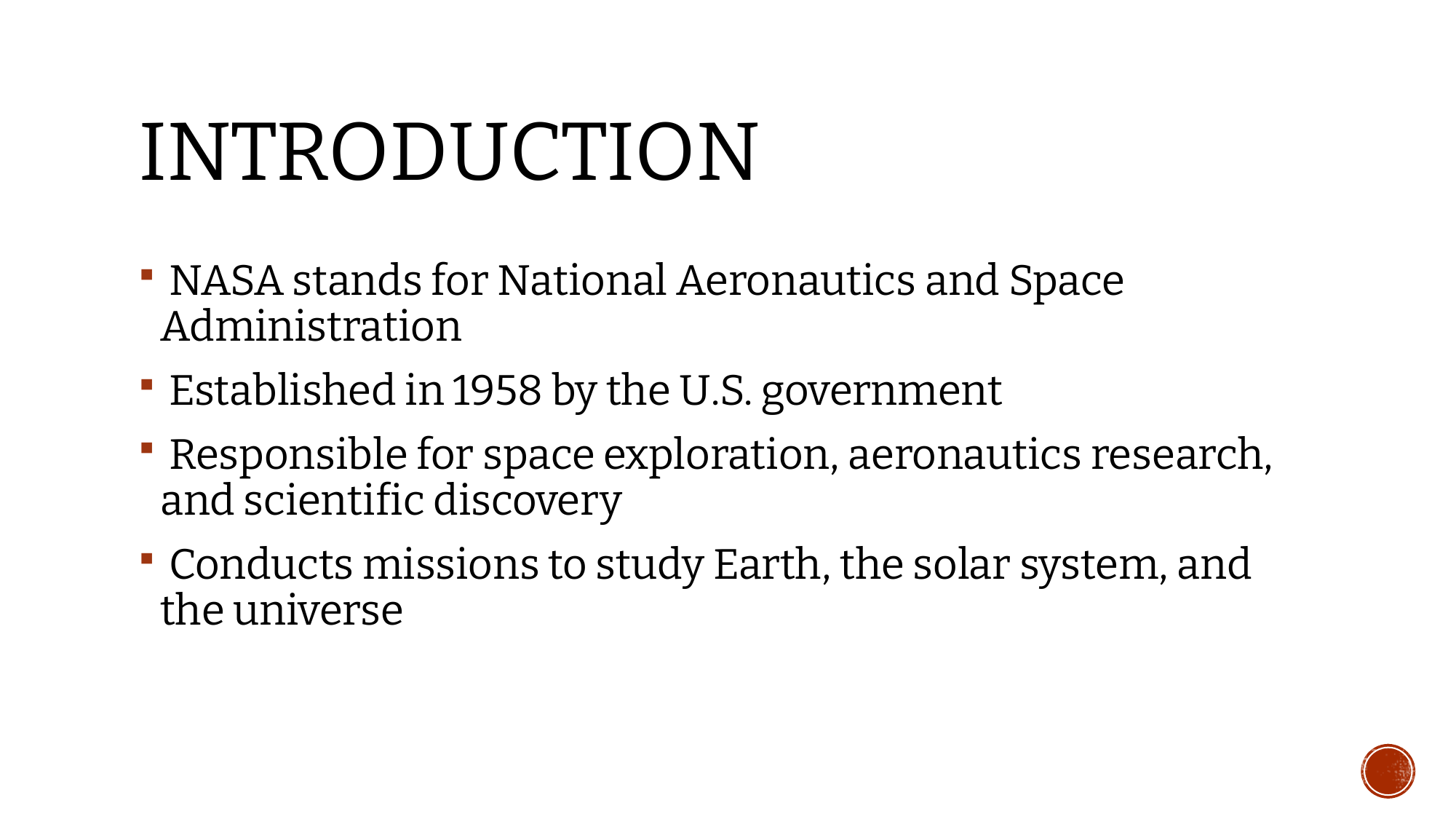

# INTRODUCTION
 NASA stands for National Aeronautics and Space Administration
 Established in 1958 by the U.S. government
 Responsible for space exploration, aeronautics research, and scientific discovery
 Conducts missions to study Earth, the solar system, and the universe